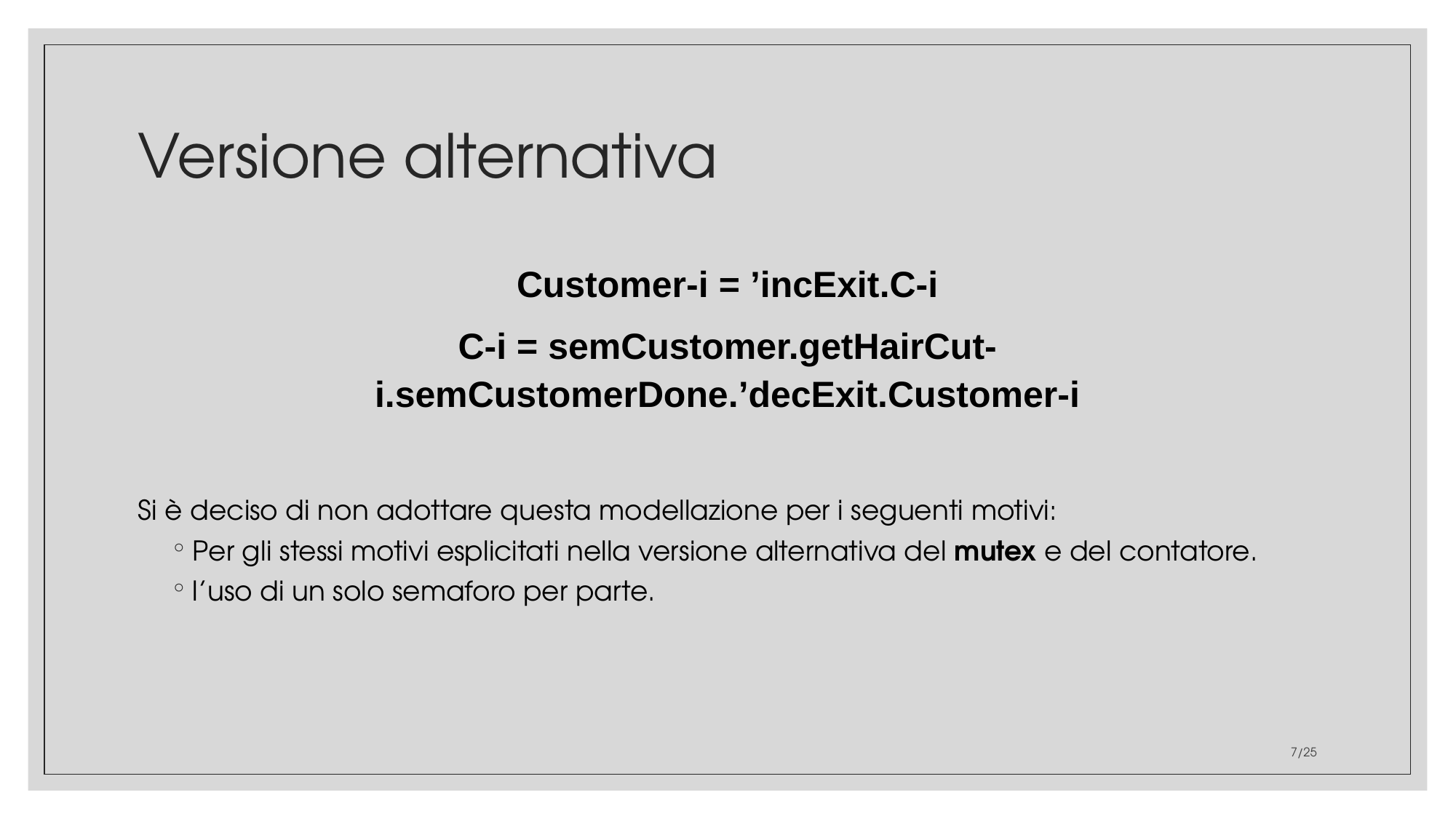

# Versione alternativa
Customer-i = ’incExit.C-i
C-i = semCustomer.getHairCut-i.semCustomerDone.’decExit.Customer-i

Si è deciso di non adottare questa modellazione per i seguenti motivi:
Per gli stessi motivi esplicitati nella versione alternativa del mutex e del contatore.
l’uso di un solo semaforo per parte.

7/25